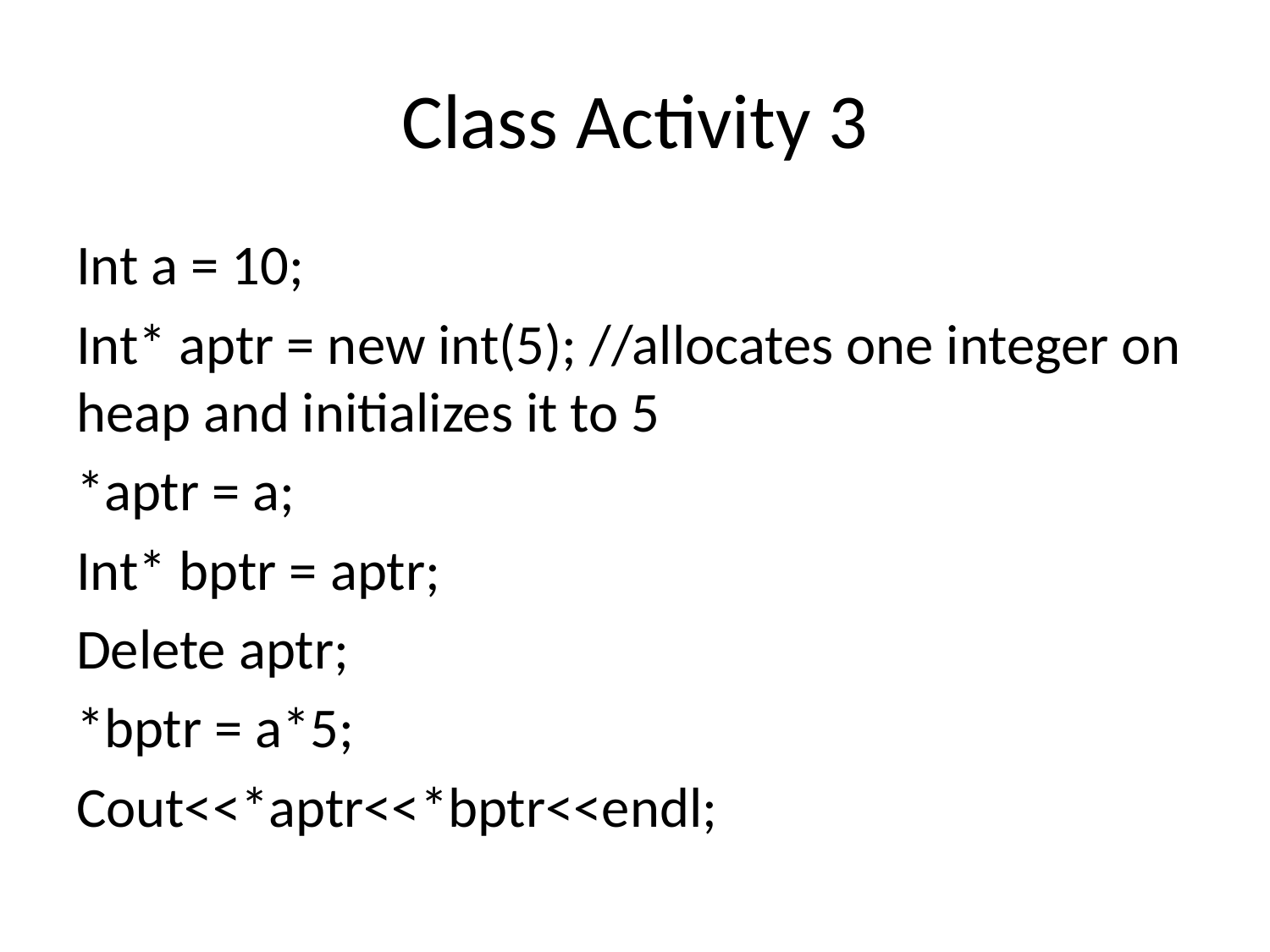

# Class Activity 3
Int a = 10;
Int* aptr = new int(5); //allocates one integer on heap and initializes it to 5
*aptr = a;
Int* bptr = aptr;
Delete aptr;
*bptr = a*5;
Cout<<*aptr<<*bptr<<endl;